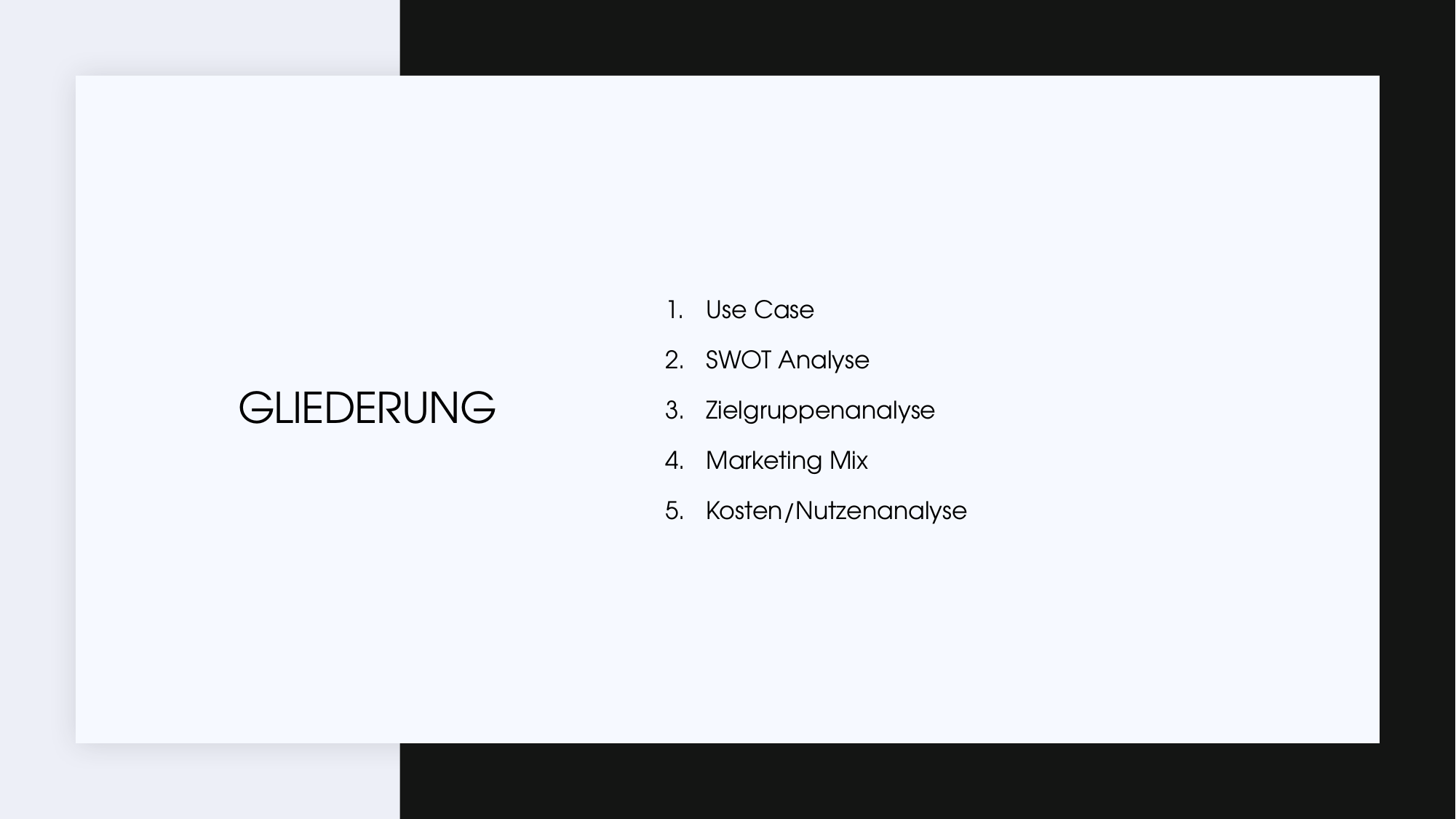

Use Case
SWOT Analyse
Zielgruppenanalyse
Marketing Mix
Kosten/Nutzenanalyse
# GLIEDERUNG